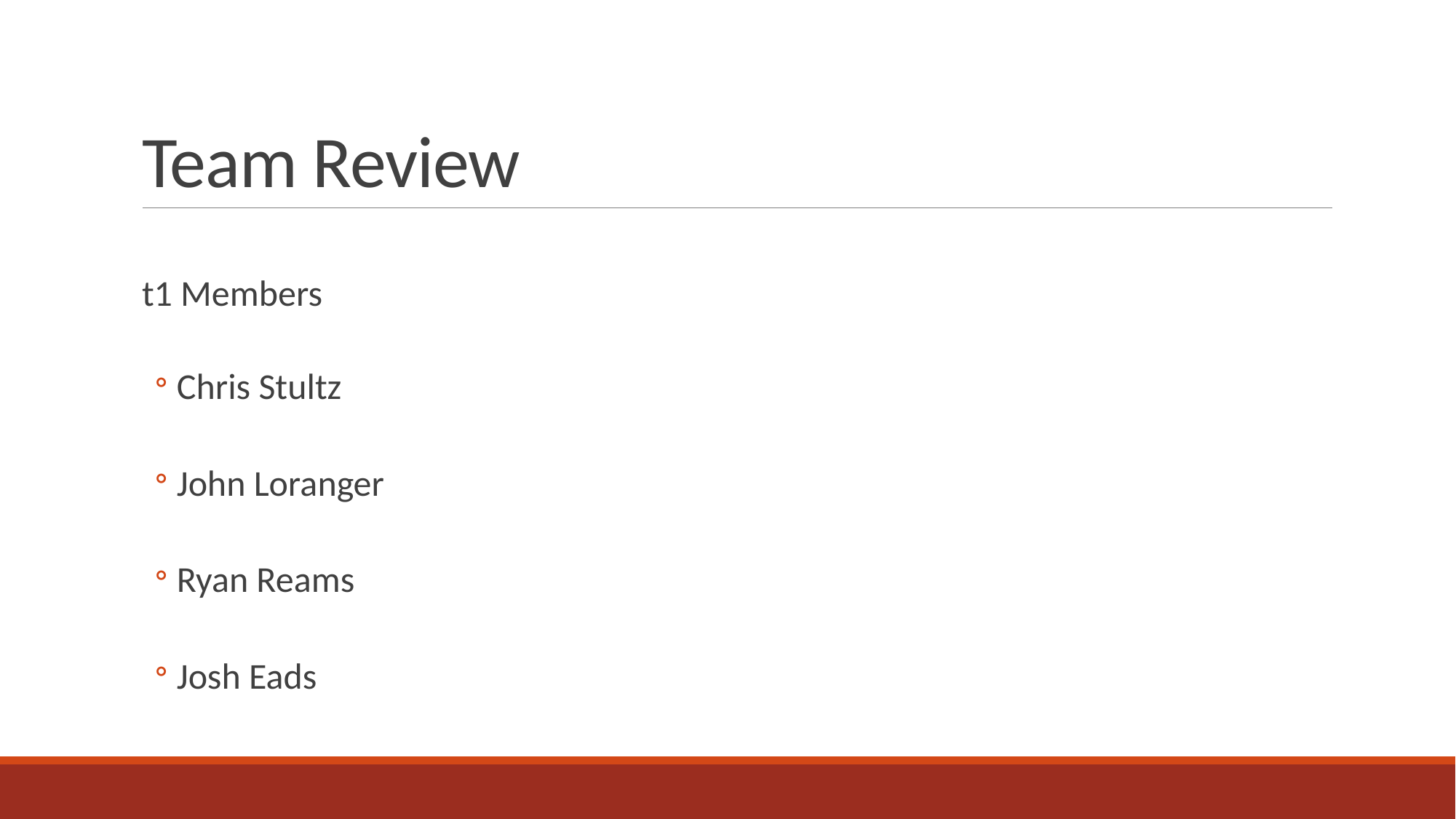

# Team Review
t1 Members
Chris Stultz
John Loranger
Ryan Reams
Josh Eads